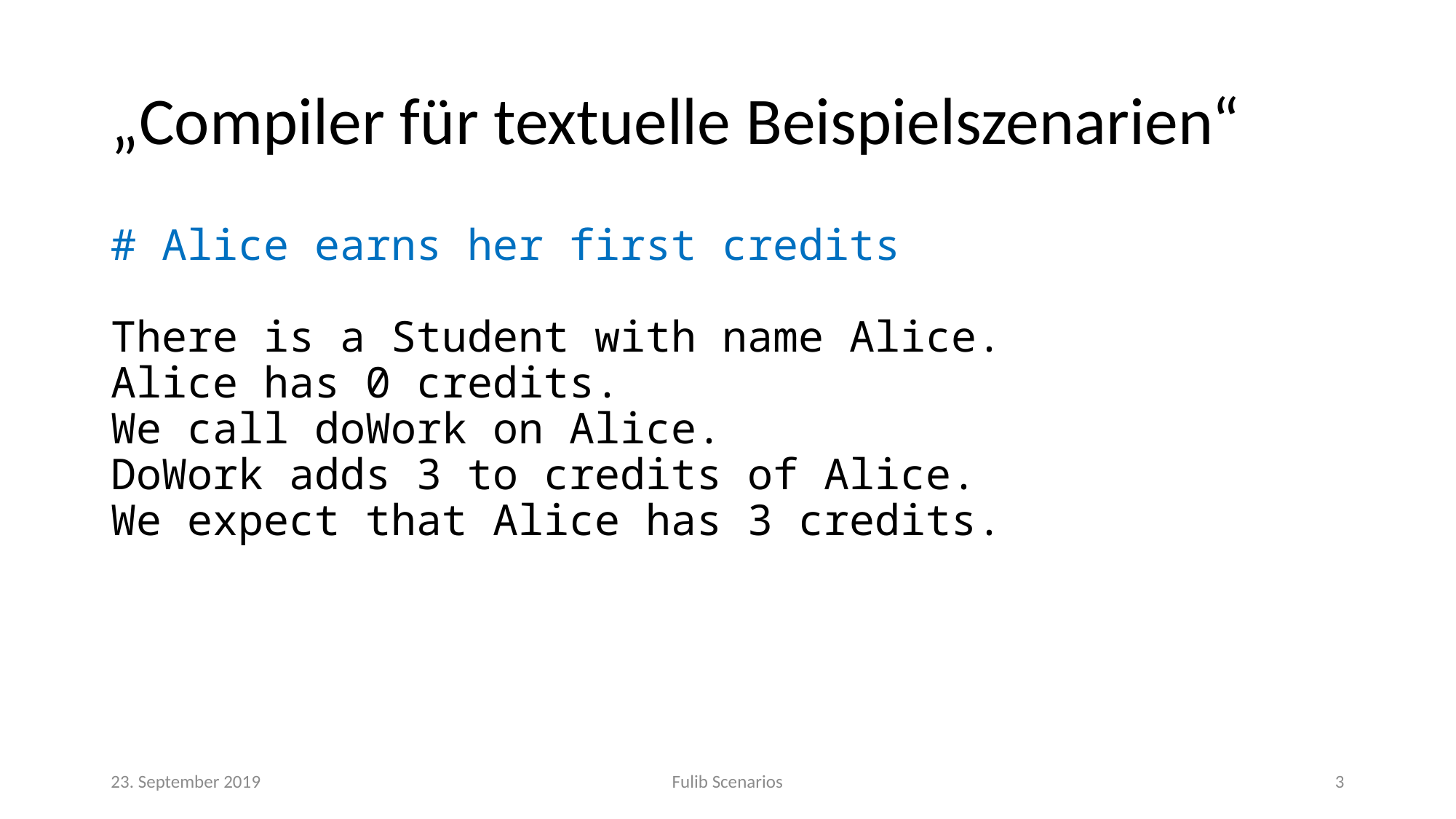

# „Compiler für textuelle Beispielszenarien“
# Alice earns her first credits There is a Student with name Alice. Alice has 0 credits. We call doWork on Alice. DoWork adds 3 to credits of Alice. We expect that Alice has 3 credits.
23. September 2019
Fulib Scenarios
3